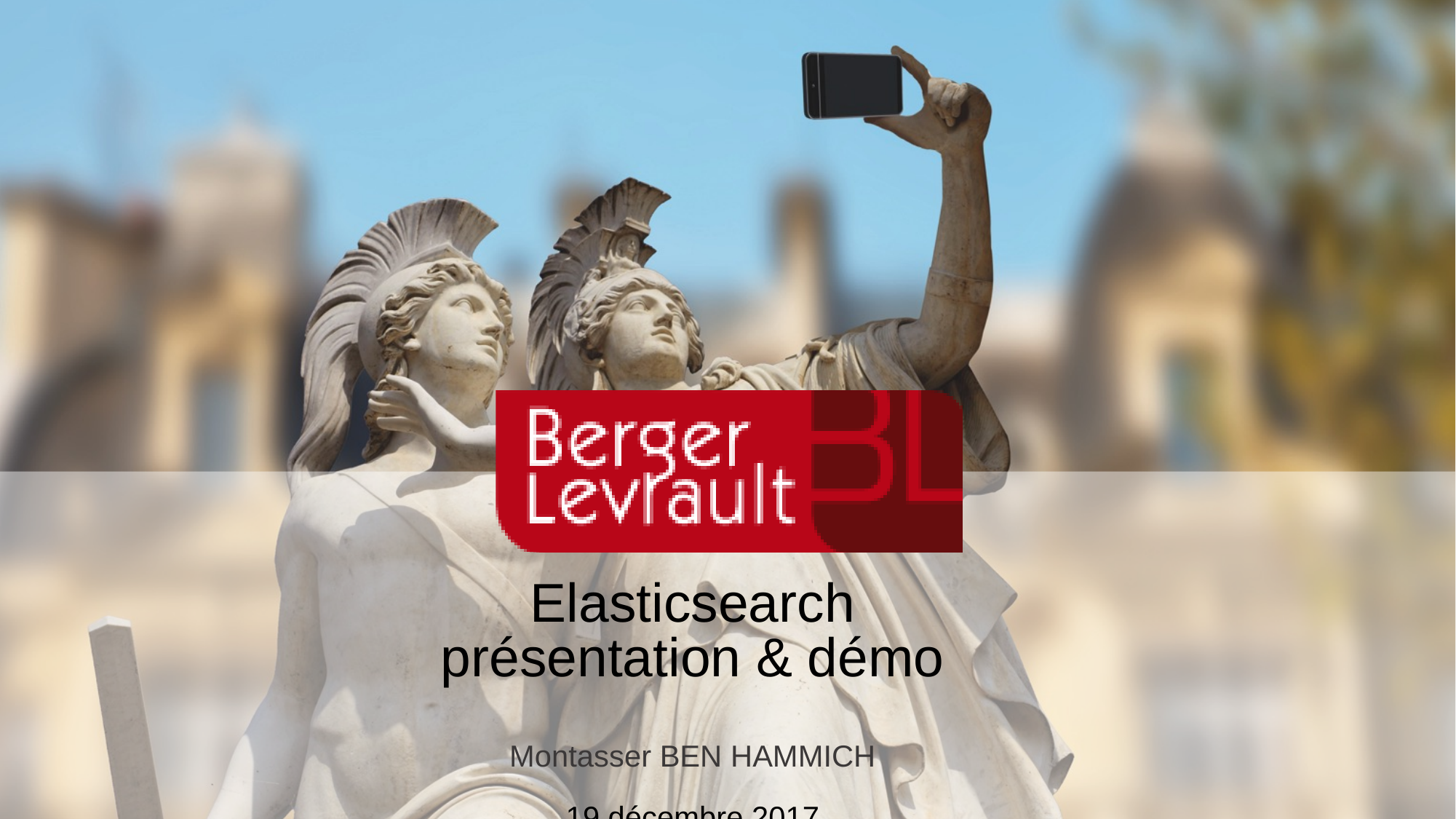

# Elasticsearch présentation & démo Montasser BEN HAMMICH 19 décembre 2017